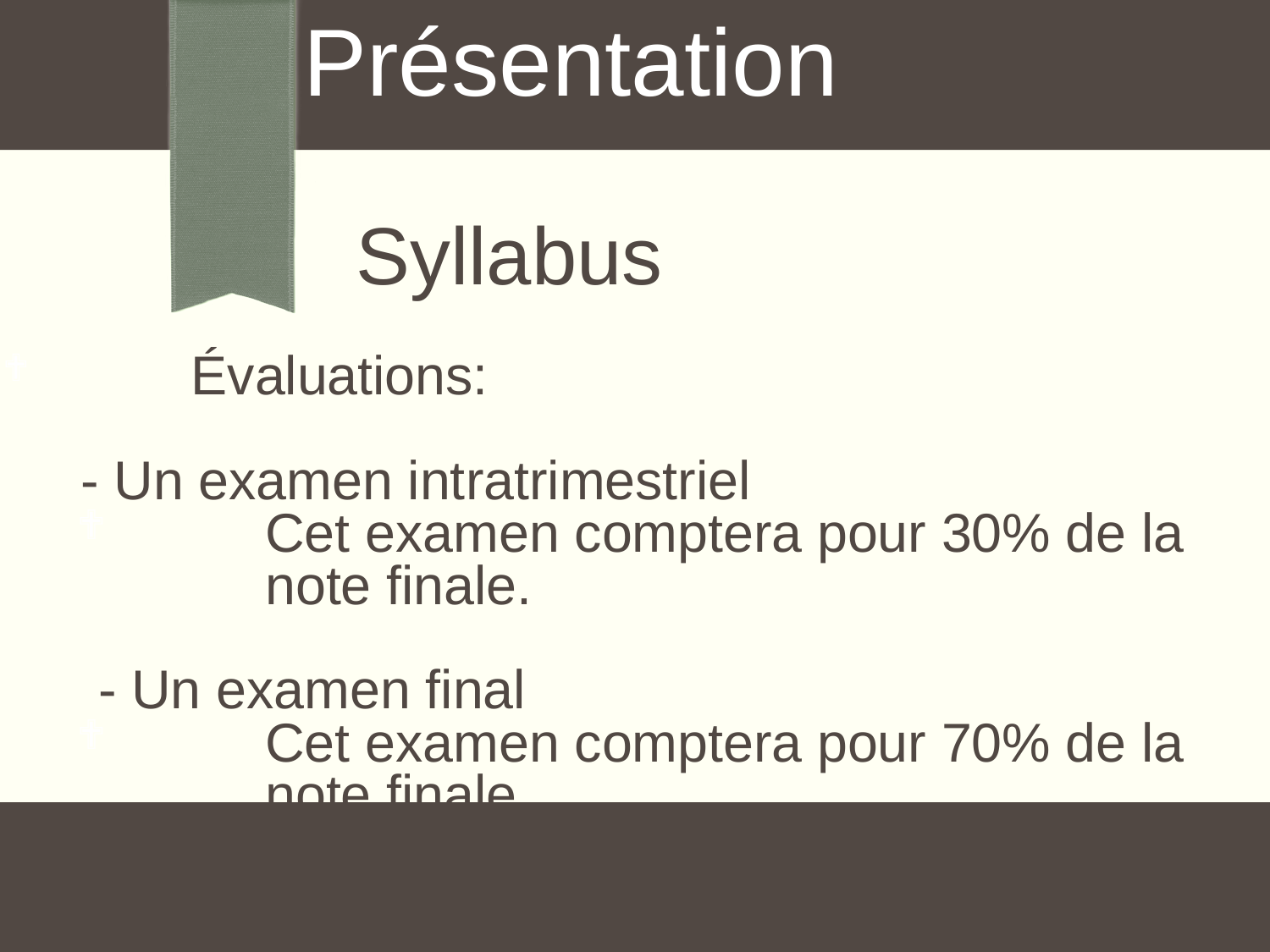

Présentation
   Syllabus

Évaluations:

	- Un examen intratrimestriel
Cet examen comptera pour 30% de la note finale.

 	- Un examen final
Cet examen comptera pour 70% de la note finale.